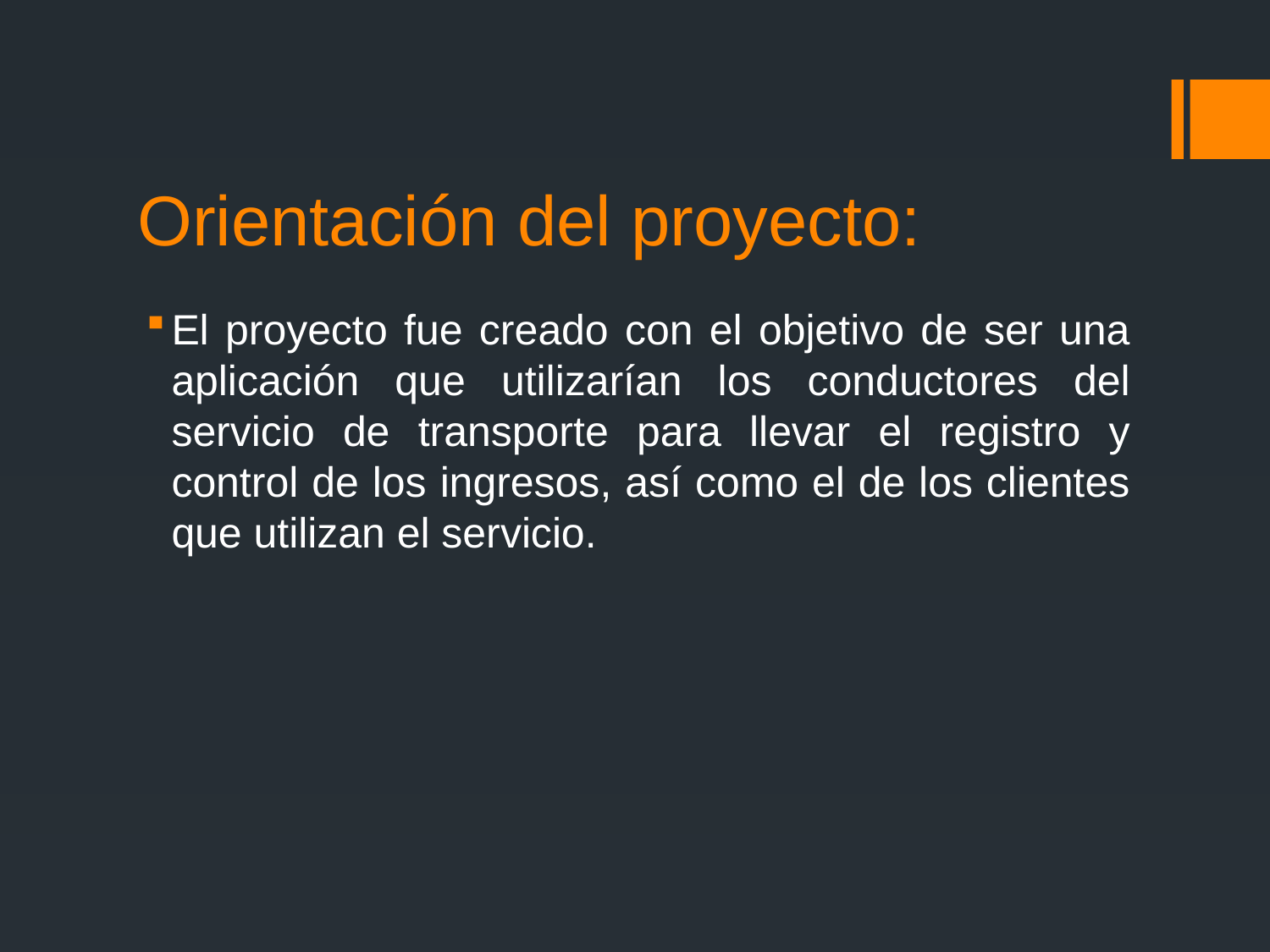

# Orientación del proyecto:
El proyecto fue creado con el objetivo de ser una aplicación que utilizarían los conductores del servicio de transporte para llevar el registro y control de los ingresos, así como el de los clientes que utilizan el servicio.